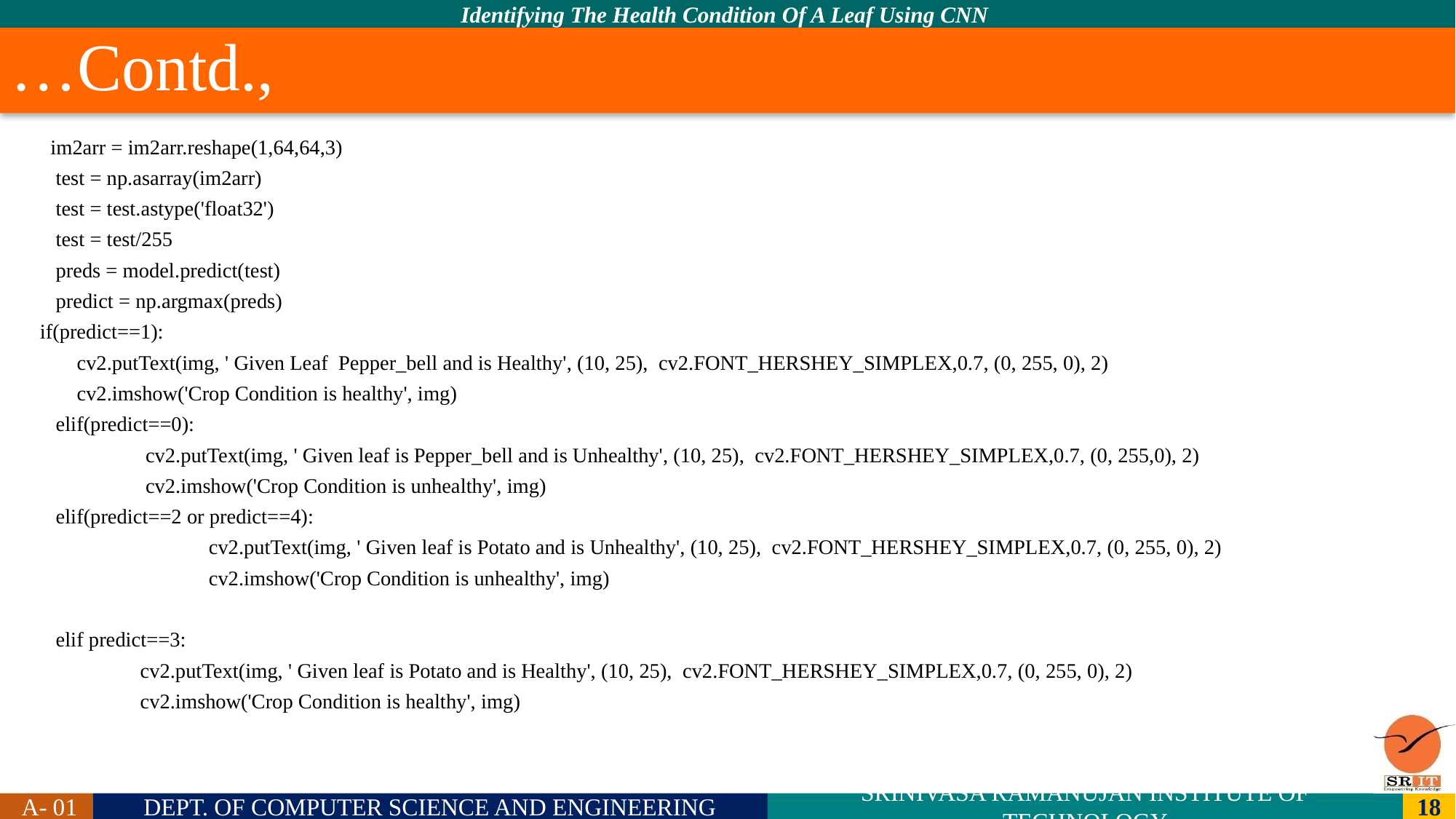

# …Contd.,
   im2arr = im2arr.reshape(1,64,64,3)
    test = np.asarray(im2arr)
    test = test.astype('float32')
    test = test/255
    preds = model.predict(test)
    predict = np.argmax(preds)
 if(predict==1):
        cv2.putText(img, ' Given Leaf  Pepper_bell and is Healthy', (10, 25),  cv2.FONT_HERSHEY_SIMPLEX,0.7, (0, 255, 0), 2)
        cv2.imshow('Crop Condition is healthy', img)
    elif(predict==0):
                     cv2.putText(img, ' Given leaf is Pepper_bell and is Unhealthy', (10, 25),  cv2.FONT_HERSHEY_SIMPLEX,0.7, (0, 255,0), 2)
                     cv2.imshow('Crop Condition is unhealthy', img)
    elif(predict==2 or predict==4):
                                 cv2.putText(img, ' Given leaf is Potato and is Unhealthy', (10, 25),  cv2.FONT_HERSHEY_SIMPLEX,0.7, (0, 255, 0), 2)
                                 cv2.imshow('Crop Condition is unhealthy', img)

    elif predict==3:
                    cv2.putText(img, ' Given leaf is Potato and is Healthy', (10, 25),  cv2.FONT_HERSHEY_SIMPLEX,0.7, (0, 255, 0), 2)
                    cv2.imshow('Crop Condition is healthy', img)